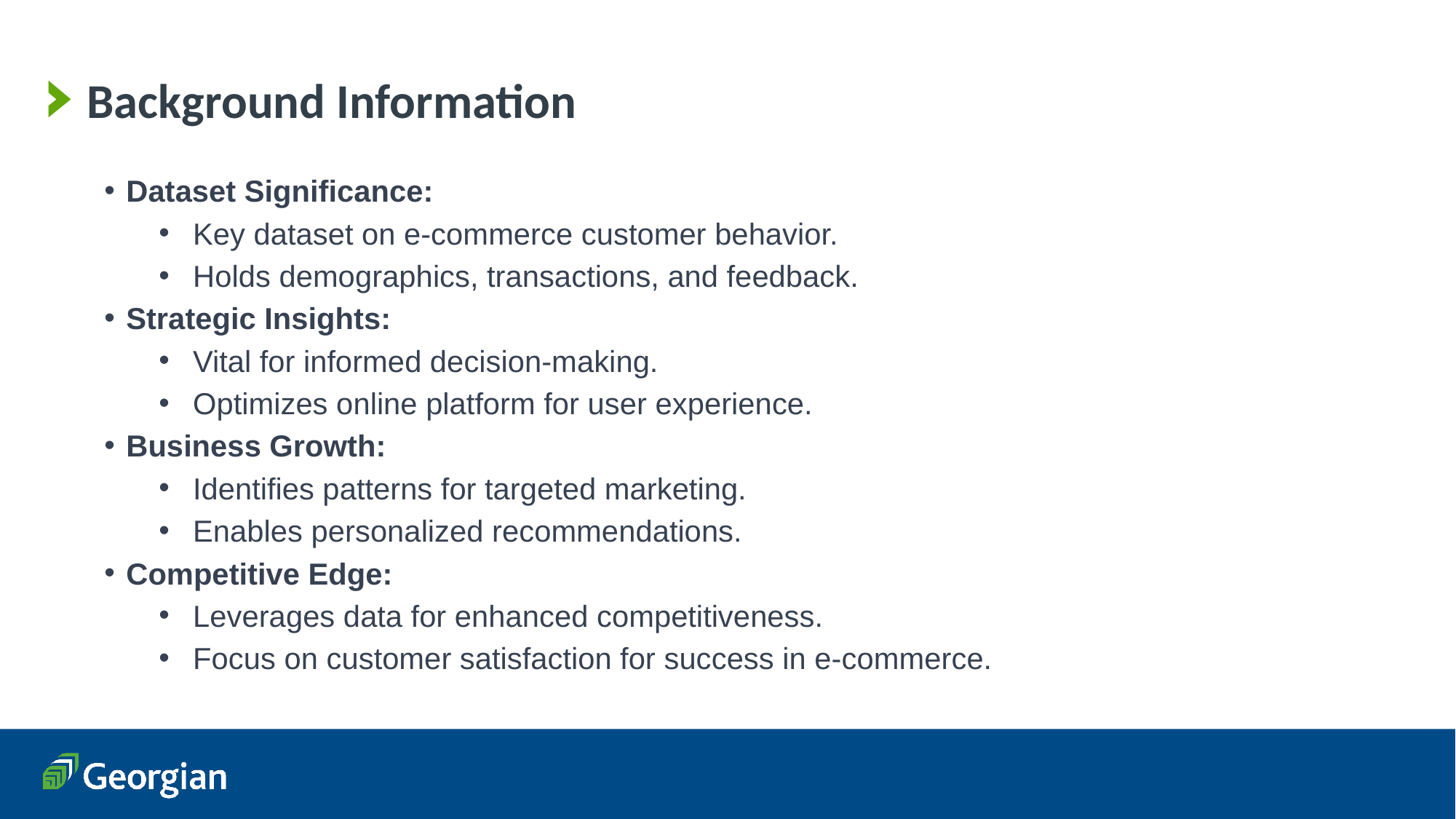

# Background Information
Dataset Significance:
Key dataset on e-commerce customer behavior.
Holds demographics, transactions, and feedback.
Strategic Insights:
Vital for informed decision-making.
Optimizes online platform for user experience.
Business Growth:
Identifies patterns for targeted marketing.
Enables personalized recommendations.
Competitive Edge:
Leverages data for enhanced competitiveness.
Focus on customer satisfaction for success in e-commerce.